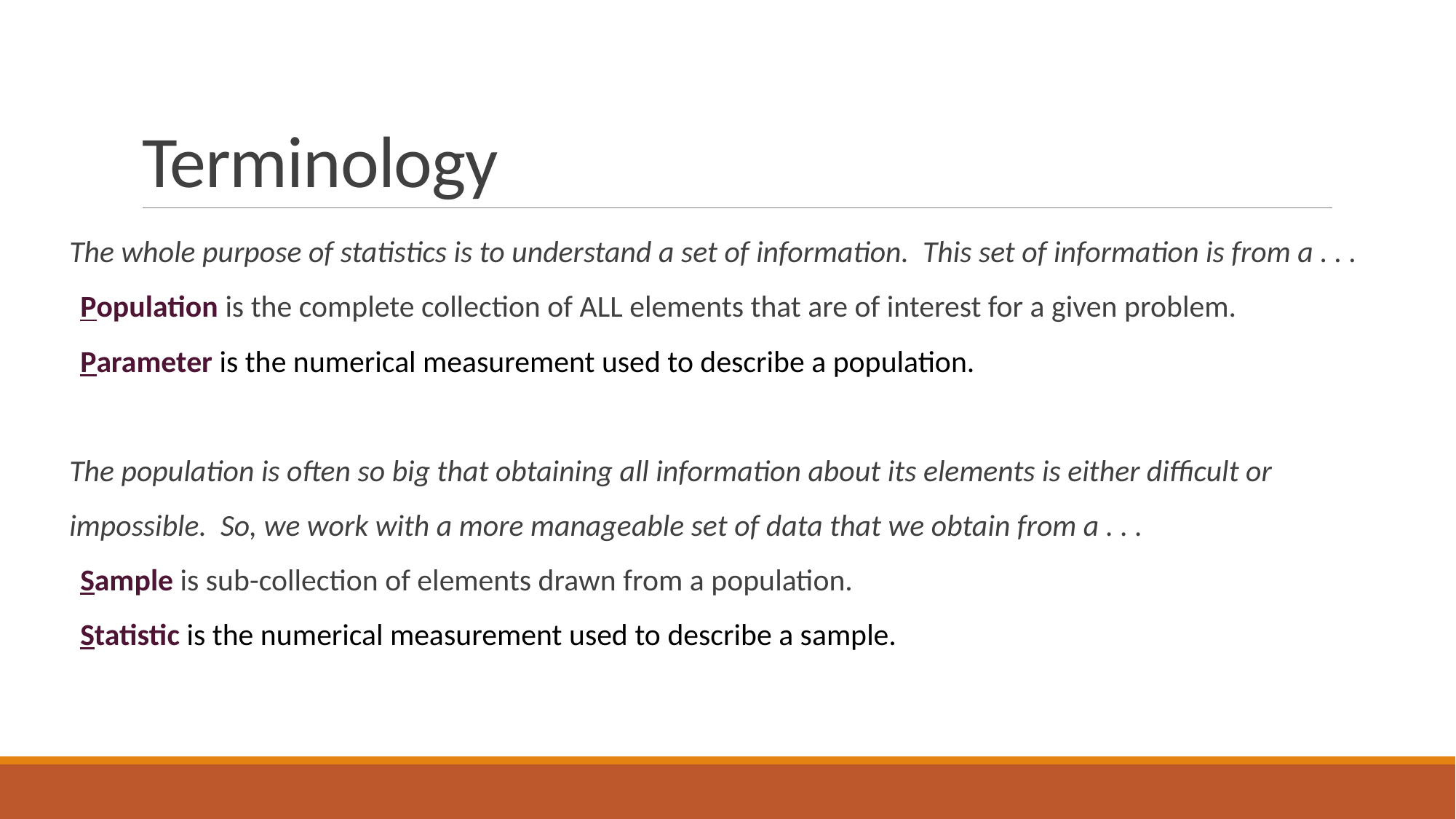

# Terminology
The whole purpose of statistics is to understand a set of information.  This set of information is from a . . .
Population is the complete collection of ALL elements that are of interest for a given problem.
Parameter is the numerical measurement used to describe a population.

The population is often so big that obtaining all information about its elements is either difficult or impossible.  So, we work with a more manageable set of data that we obtain from a . . .
Sample is sub-collection of elements drawn from a population.
Statistic is the numerical measurement used to describe a sample.